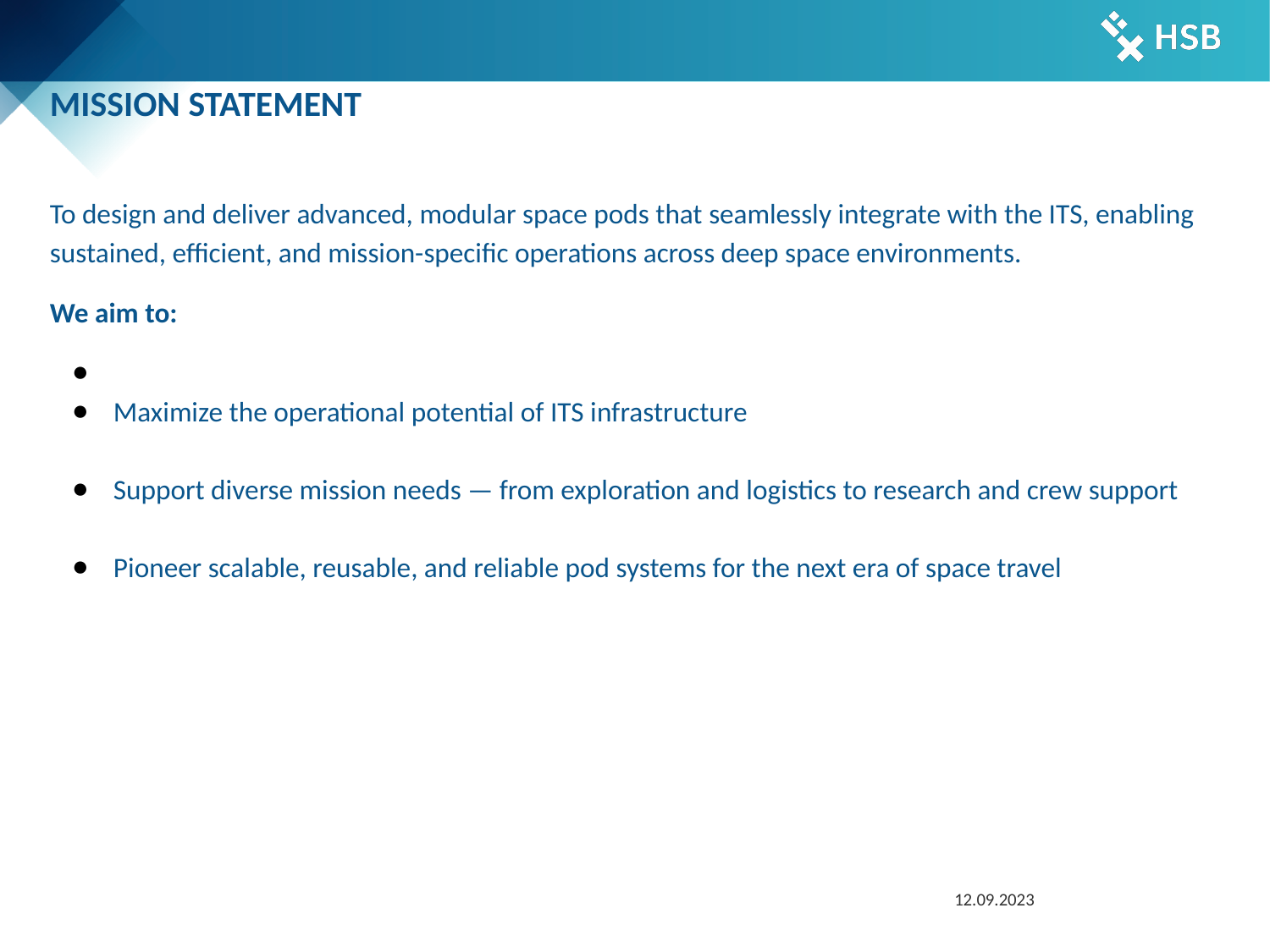

# MISSION STATEMENT
To design and deliver advanced, modular space pods that seamlessly integrate with the ITS, enabling sustained, efficient, and mission-specific operations across deep space environments.
We aim to:

Maximize the operational potential of ITS infrastructure
Support diverse mission needs — from exploration and logistics to research and crew support
Pioneer scalable, reusable, and reliable pod systems for the next era of space travel

12.09.2023